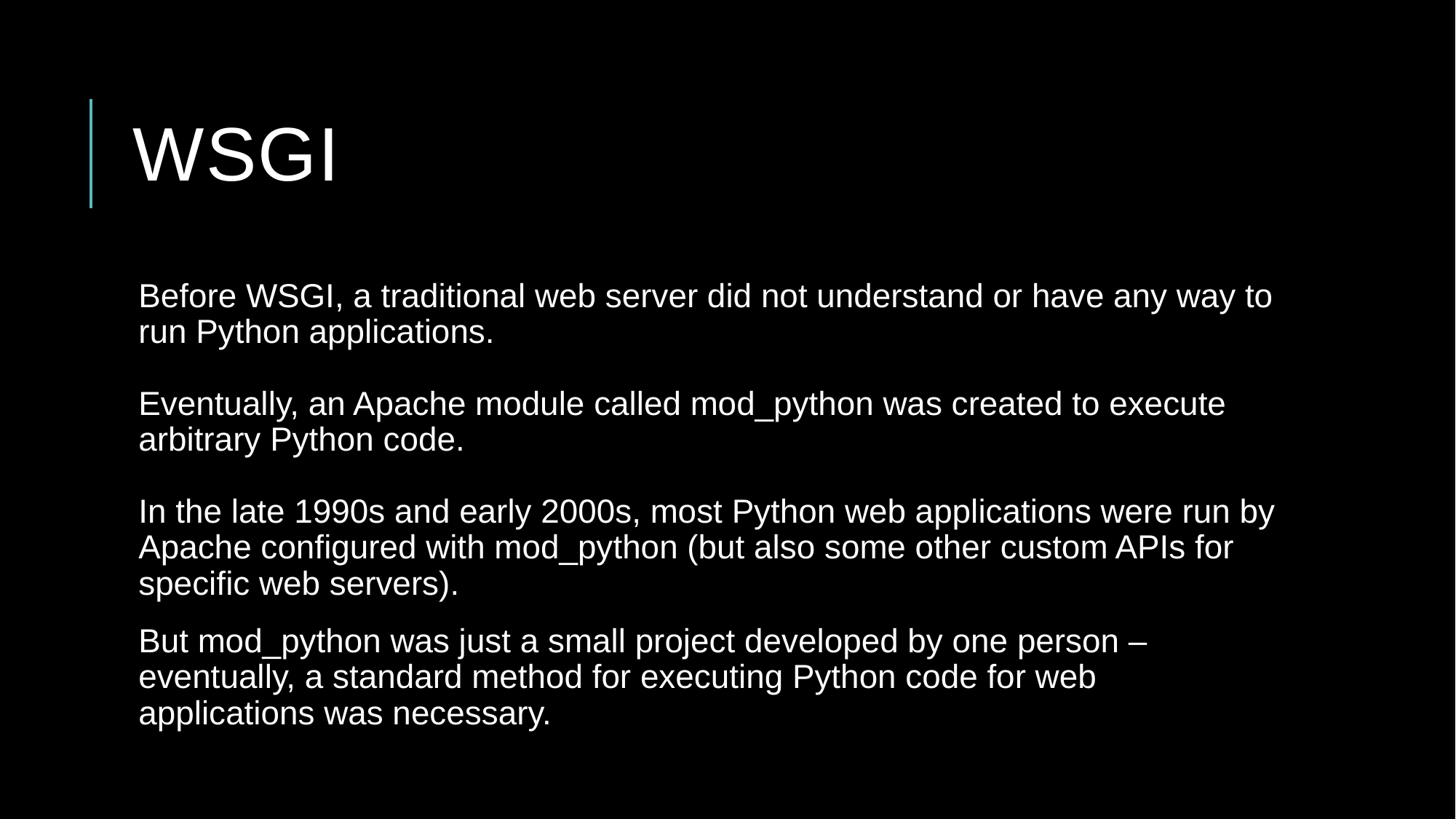

# WSGI
Before WSGI, a traditional web server did not understand or have any way to run Python applications.
Eventually, an Apache module called mod_python was created to execute arbitrary Python code.
In the late 1990s and early 2000s, most Python web applications were run by Apache configured with mod_python (but also some other custom APIs for specific web servers).
But mod_python was just a small project developed by one person – eventually, a standard method for executing Python code for web applications was necessary.